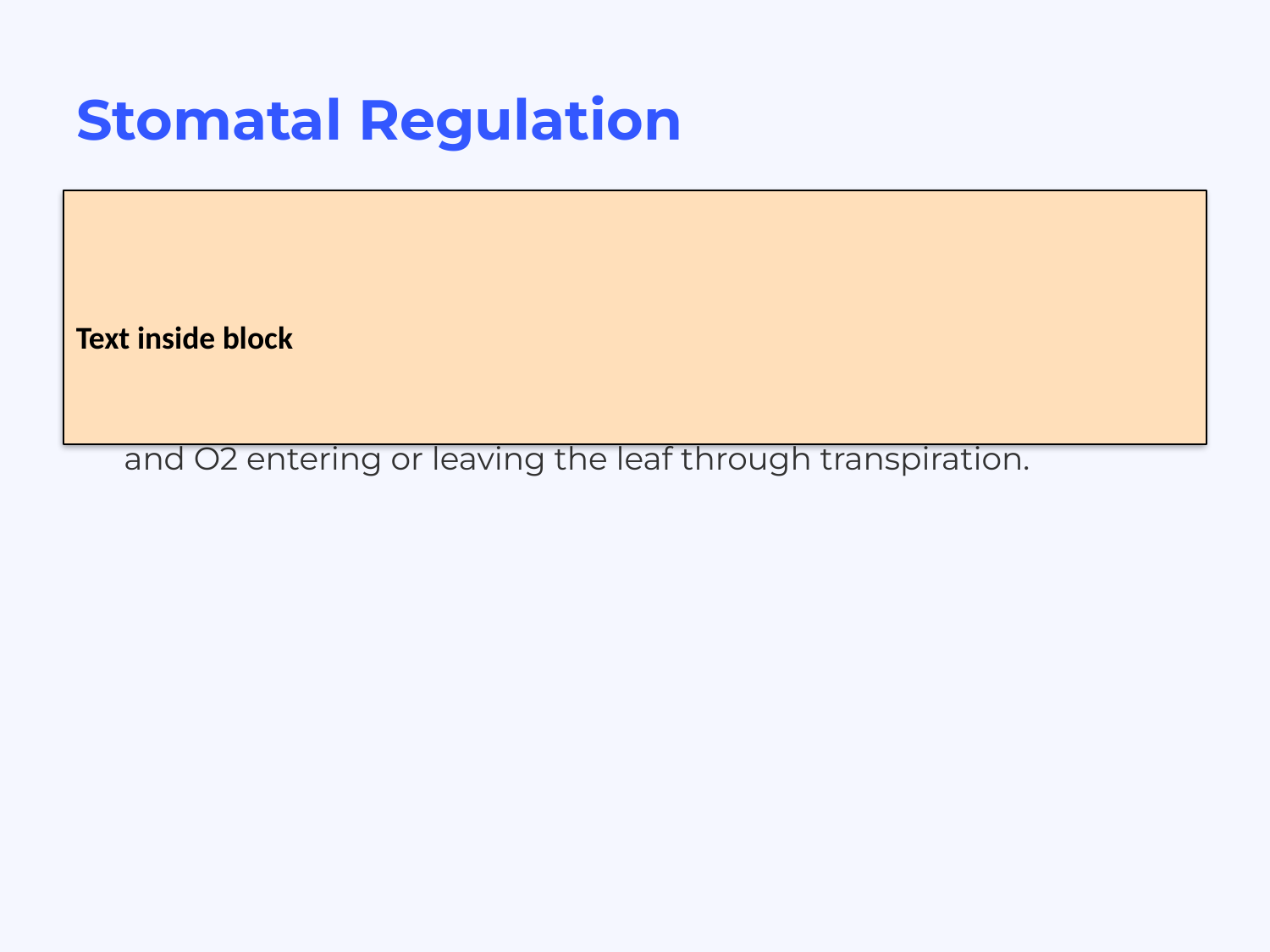

# Stomatal Regulation

Text inside block

Stomata are small openings on the surface of leaves that allow for gas exchange between the plant and the atmosphere.
 stomata regulate gas exchange by controlling the amount of CO2 and O2 entering or leaving the leaf through transpiration.